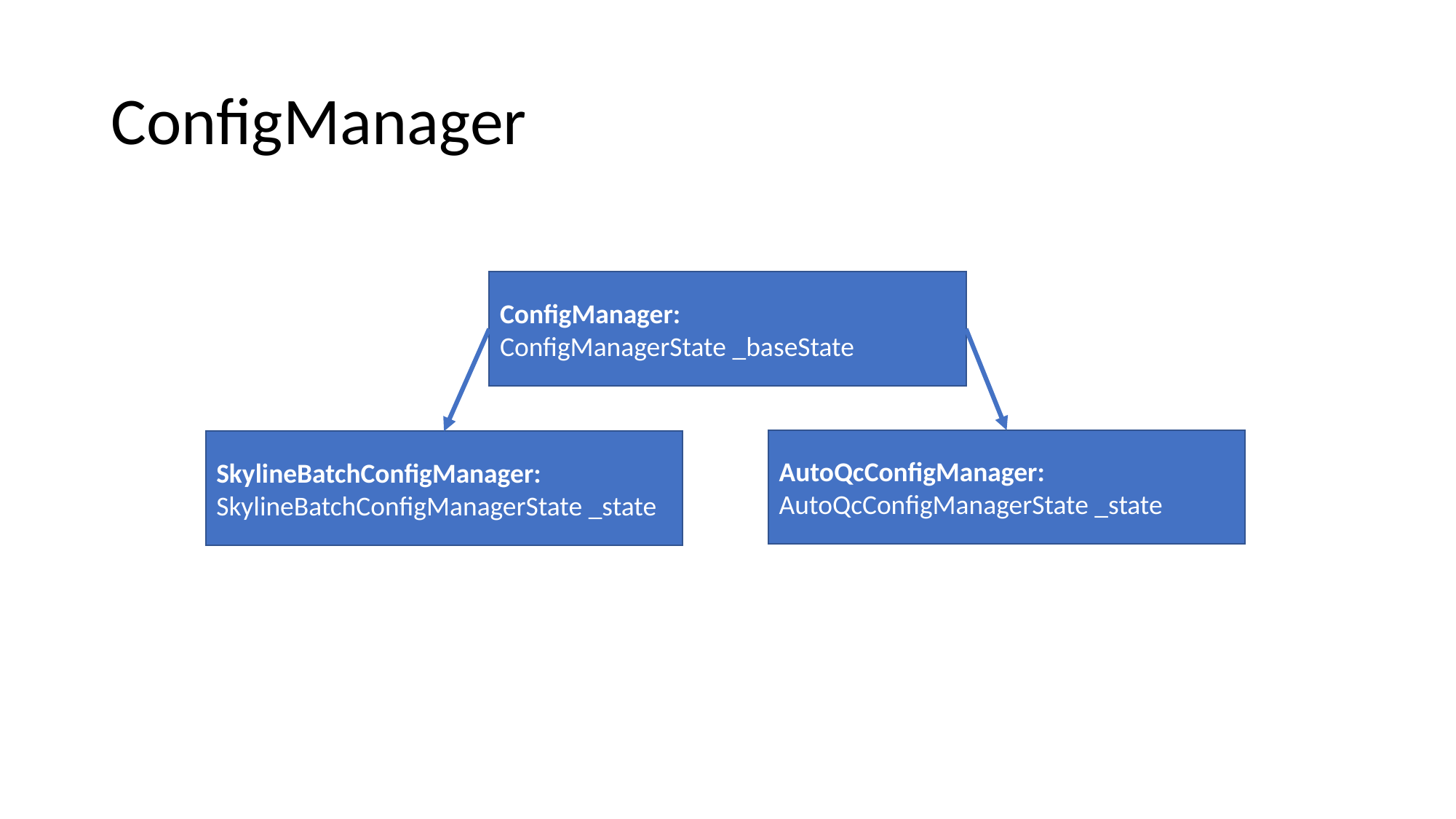

# ConfigManager
ConfigManager:
ConfigManagerState _baseState
AutoQcConfigManager:
AutoQcConfigManagerState _state
SkylineBatchConfigManager:
SkylineBatchConfigManagerState _state